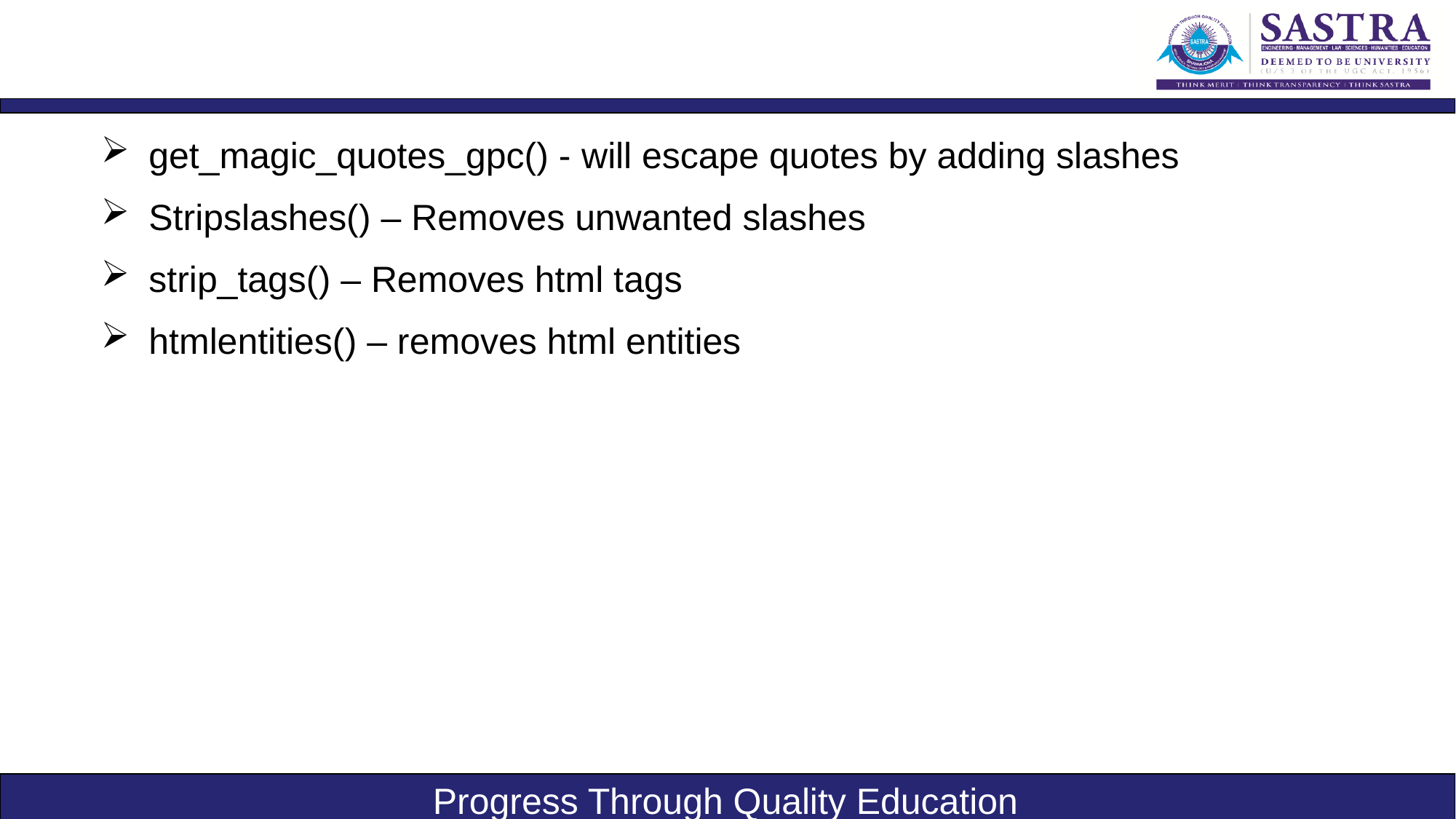

#
get_magic_quotes_gpc() - will escape quotes by adding slashes
Stripslashes() – Removes unwanted slashes
strip_tags() – Removes html tags
htmlentities() – removes html entities